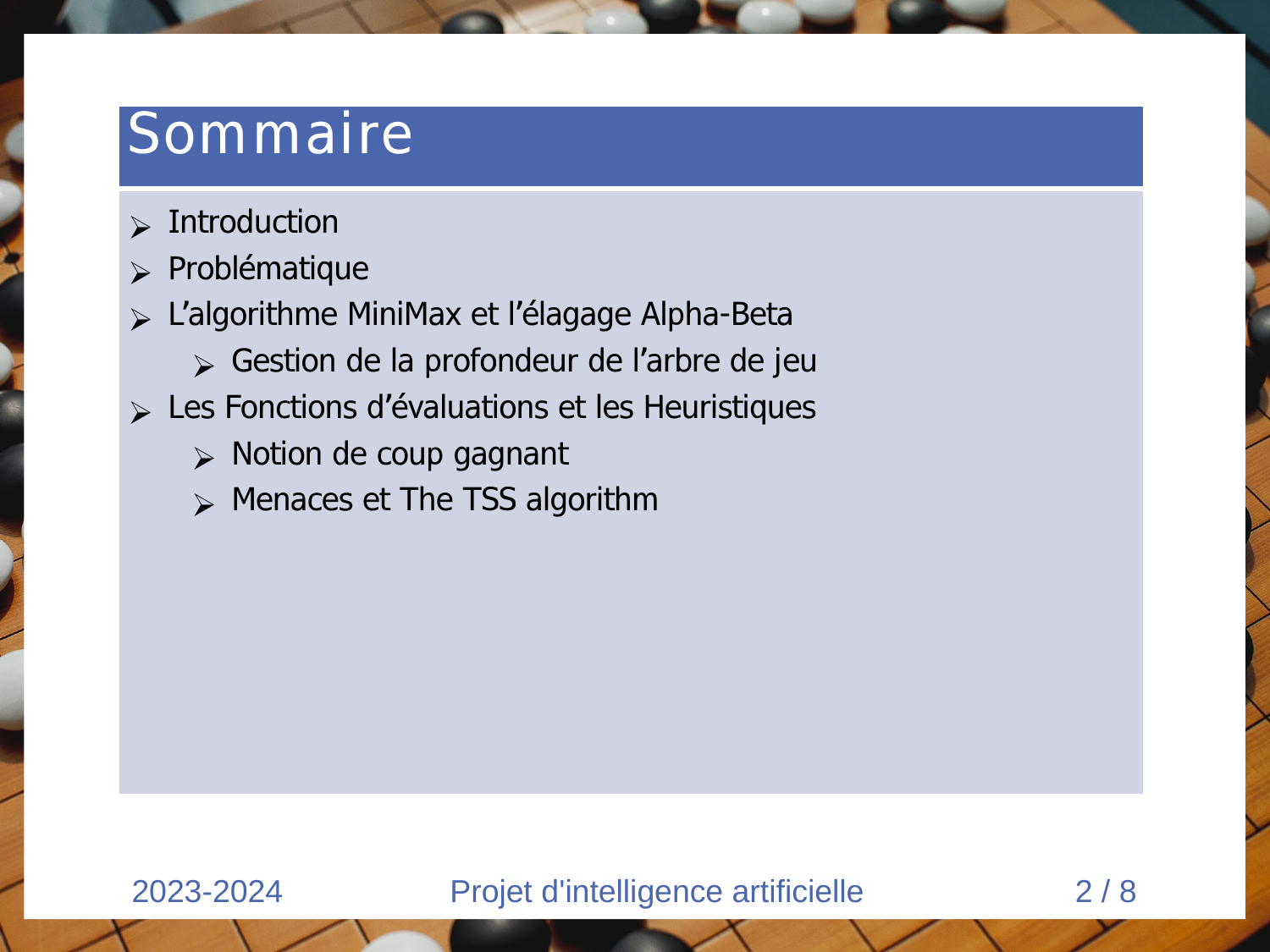

| Sommaire |
| --- |
| Introduction Problématique L’algorithme MiniMax et l’élagage Alpha-Beta Gestion de la profondeur de l’arbre de jeu Les Fonctions d’évaluations et les Heuristiques Notion de coup gagnant Menaces et The TSS algorithm |
2023-2024
Projet d'intelligence artificielle
2 / 8